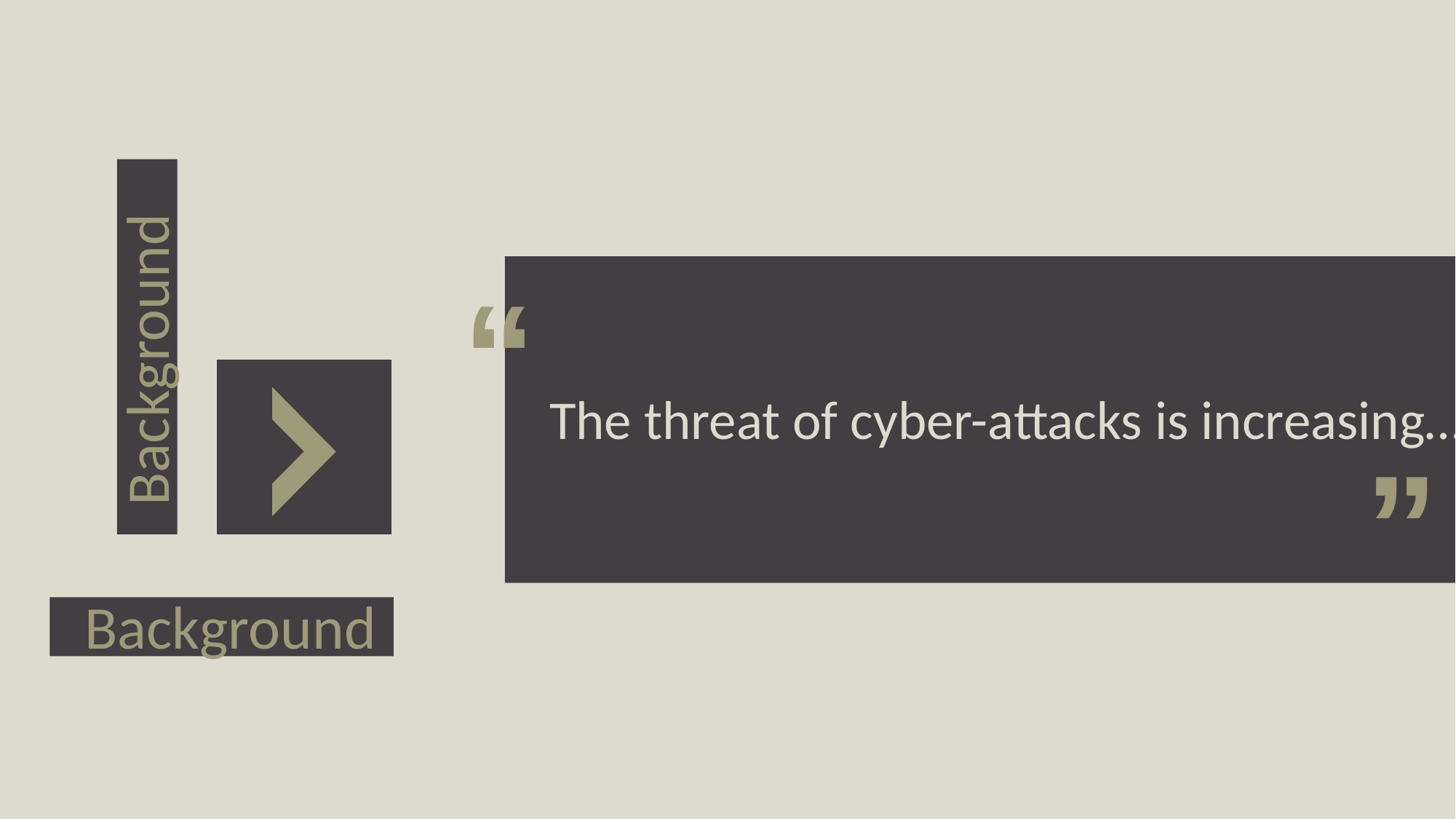

“

Background
The threat of cyber-attacks is increasing…

”

Background